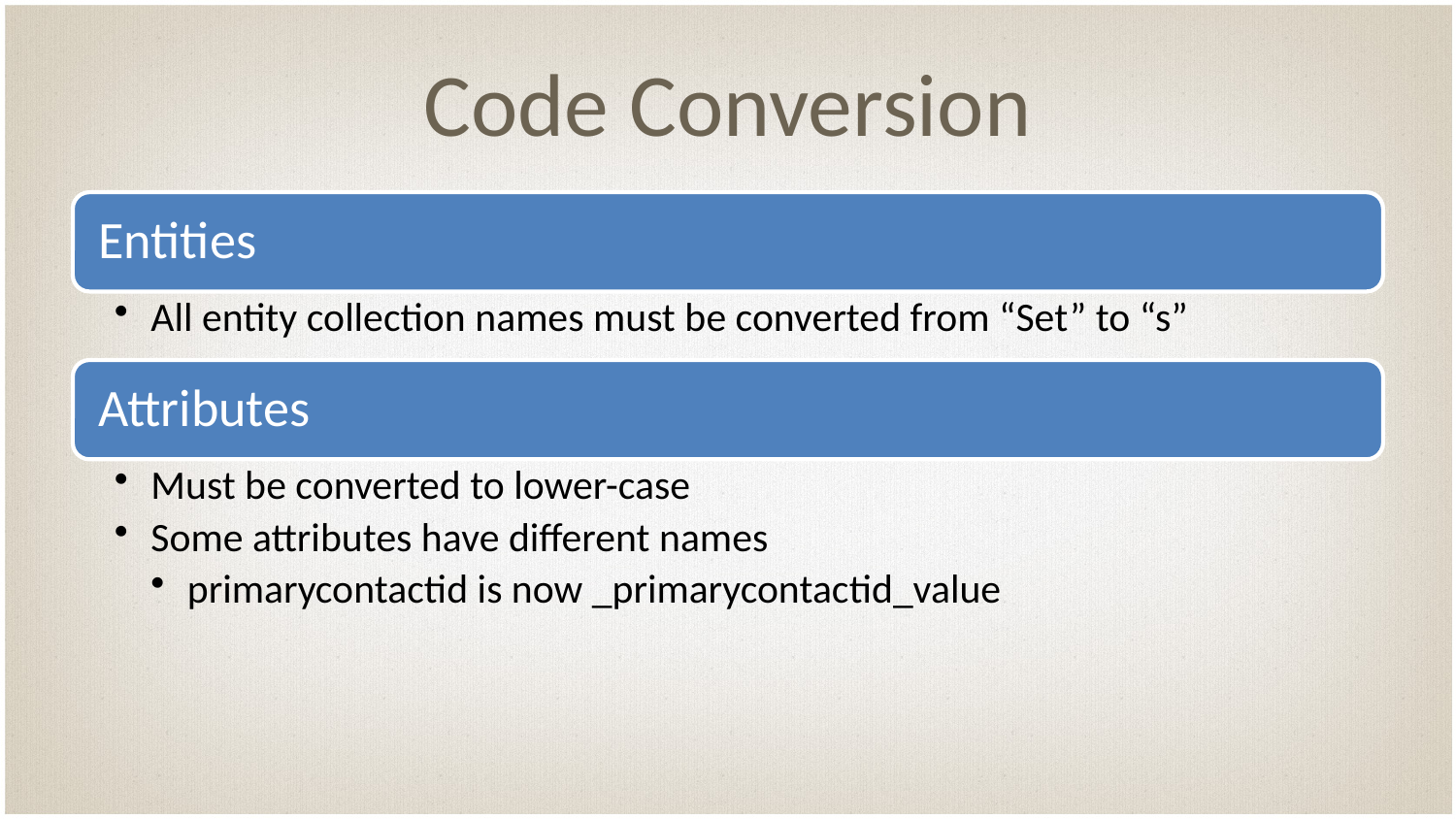

# Code Conversion
Entities
All entity collection names must be converted from “Set” to “s”
Attributes
Must be converted to lower-case
Some attributes have different names
primarycontactid is now _primarycontactid_value